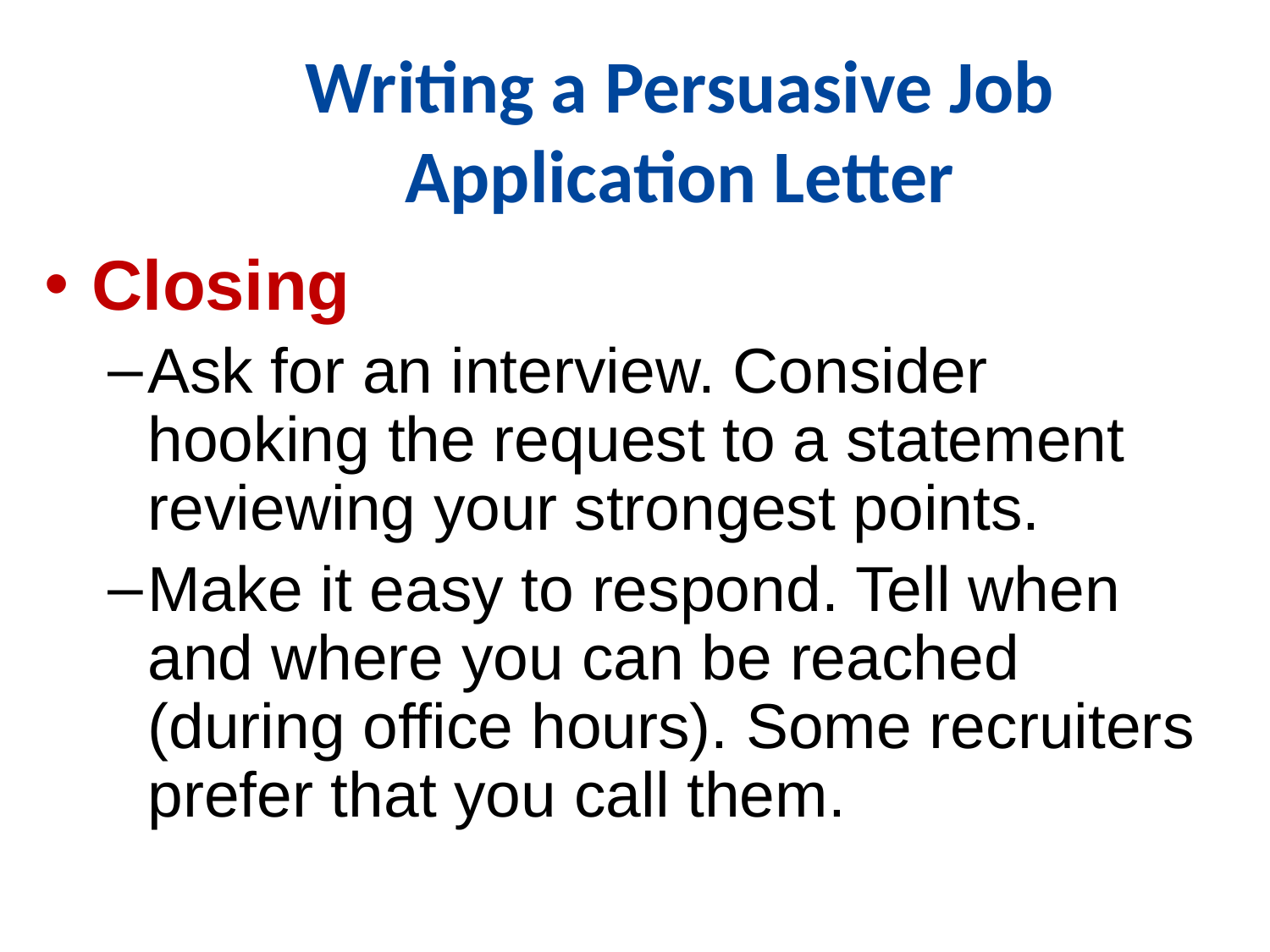

# Writing a Persuasive Job Application Letter
Closing
Ask for an interview. Consider hooking the request to a statement reviewing your strongest points.
Make it easy to respond. Tell when and where you can be reached (during office hours). Some recruiters prefer that you call them.